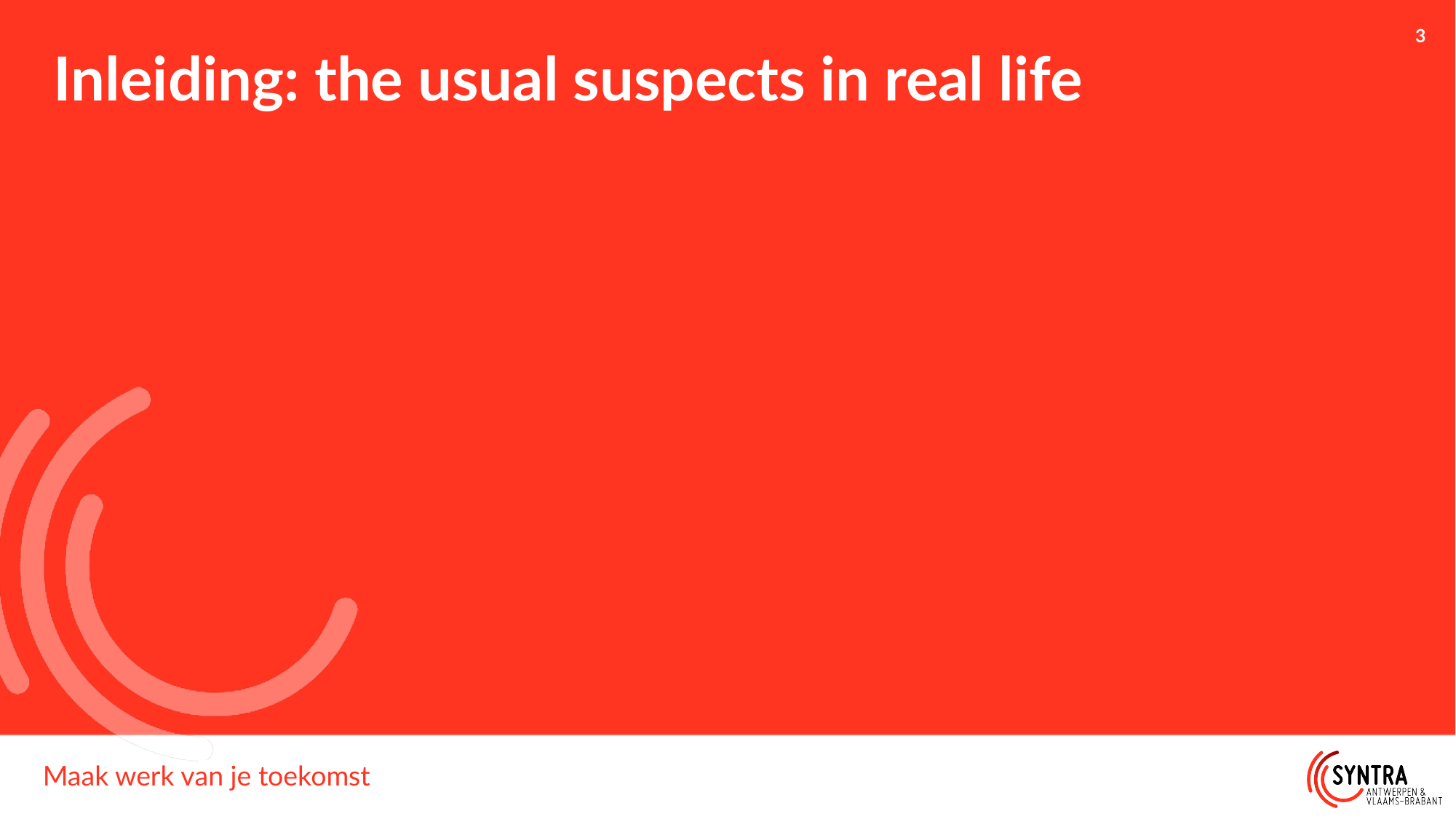

# Inleiding: the usual suspects in real life